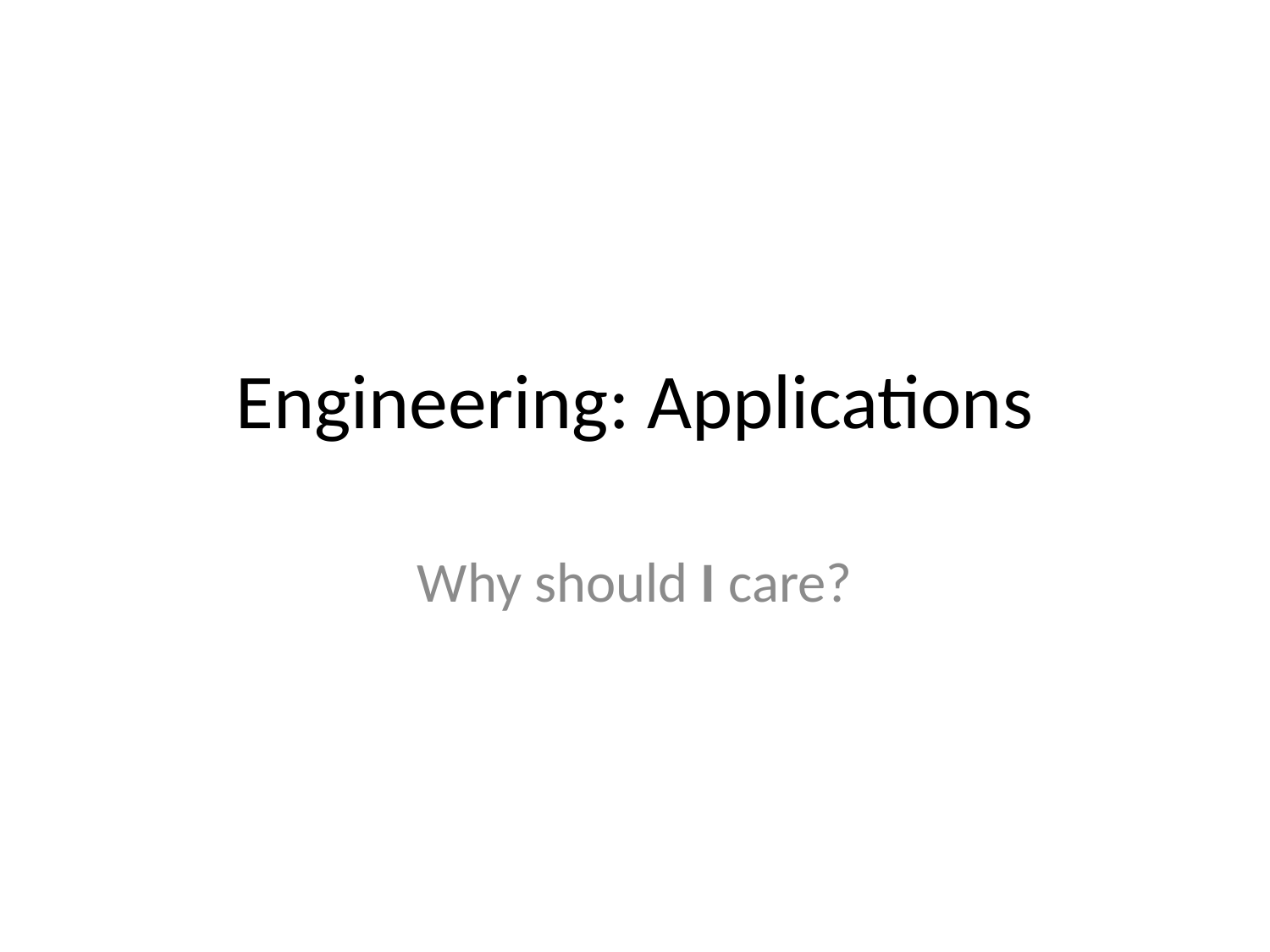

# Engineering: Applications
Why should I care?